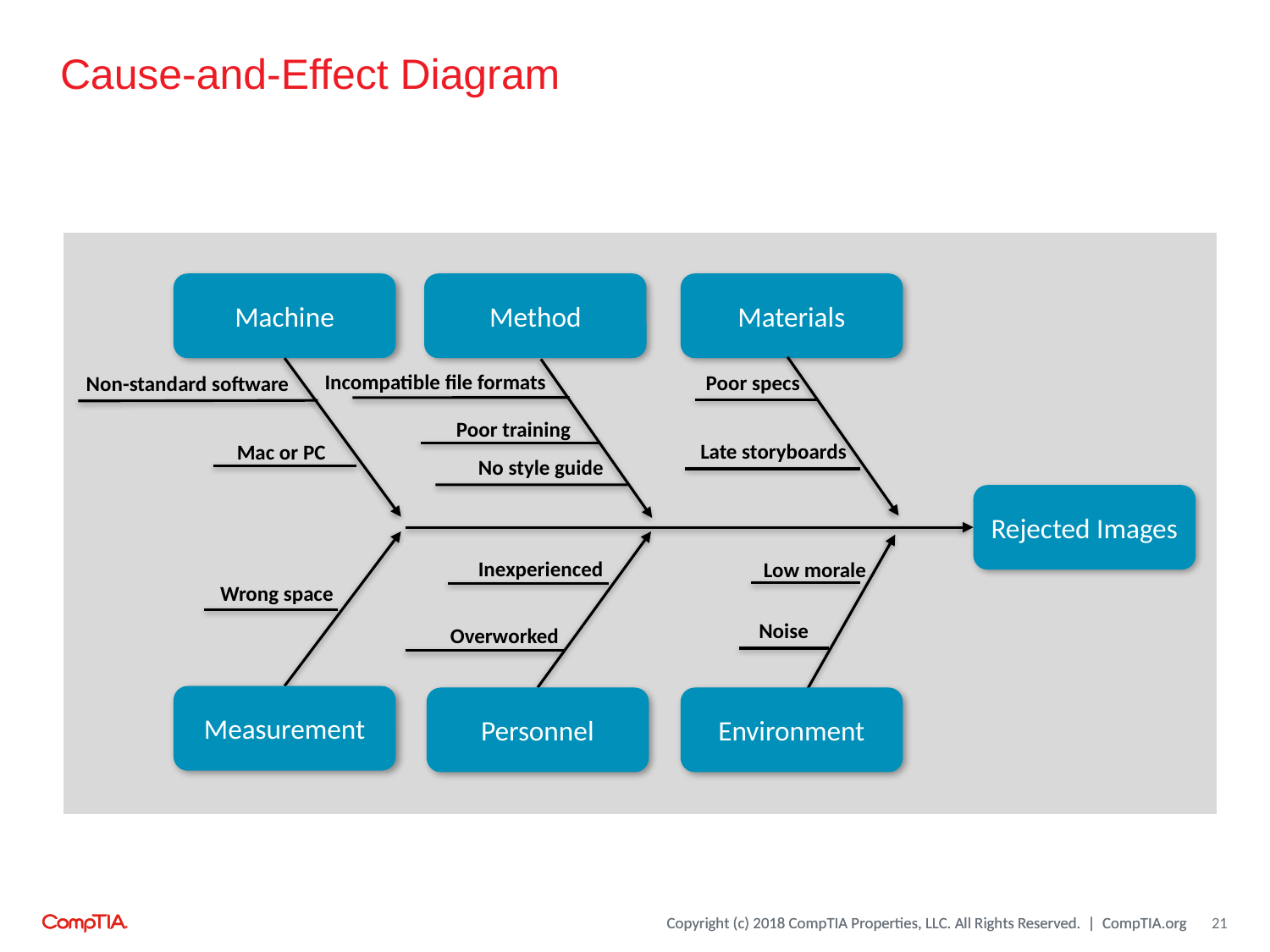

# Cause-and-Effect Diagram

Machine
Method
Materials
Incompatible file formats
Poor specs
Non-standard software
Poor training
Late storyboards
Mac or PC
No style guide
Rejected Images
Inexperienced
Low morale
Wrong space
Noise
Overworked
Measurement
Personnel
Environment
21